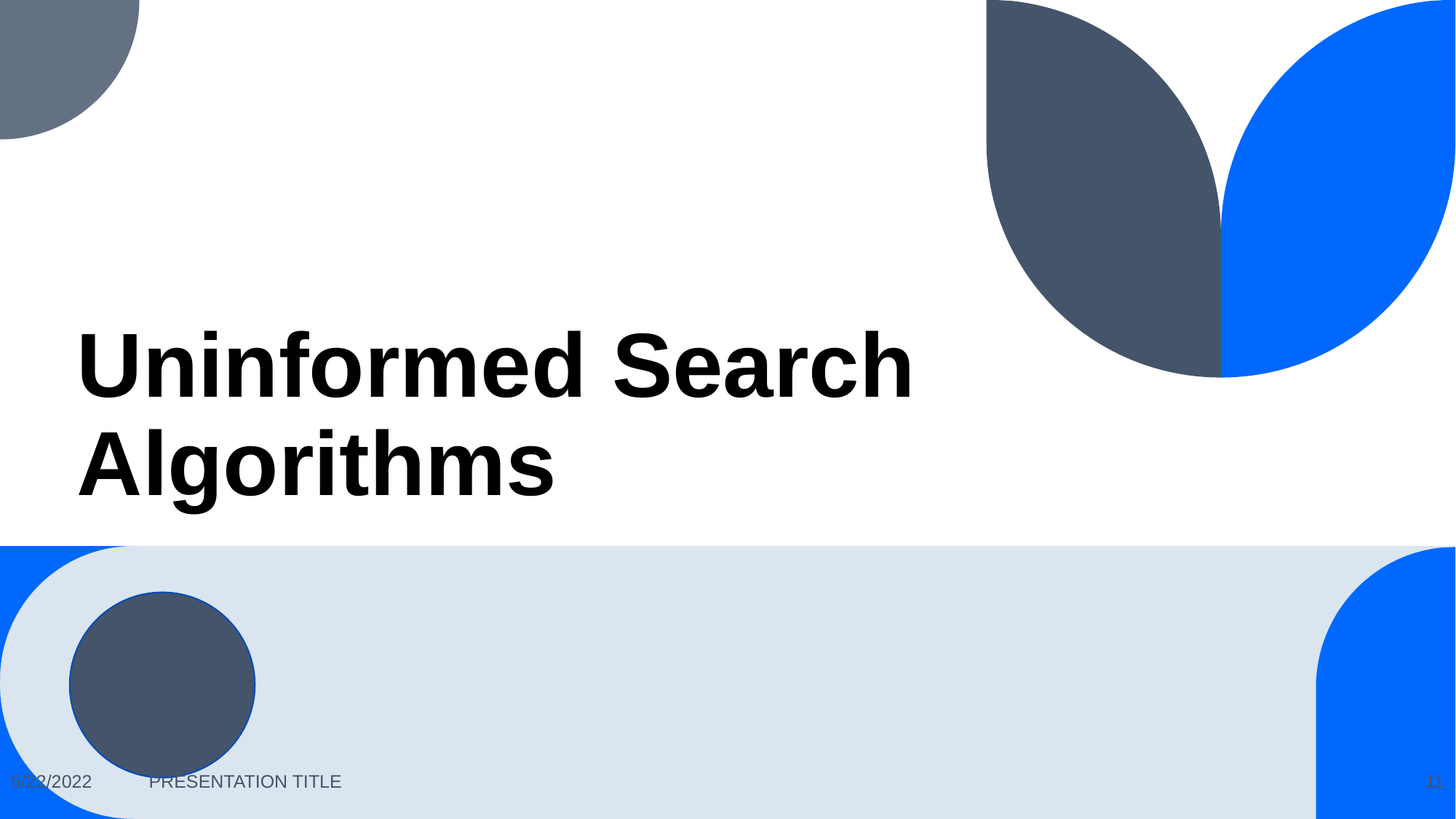

# Uninformed Search Algorithms
5/22/2022
PRESENTATION TITLE
11